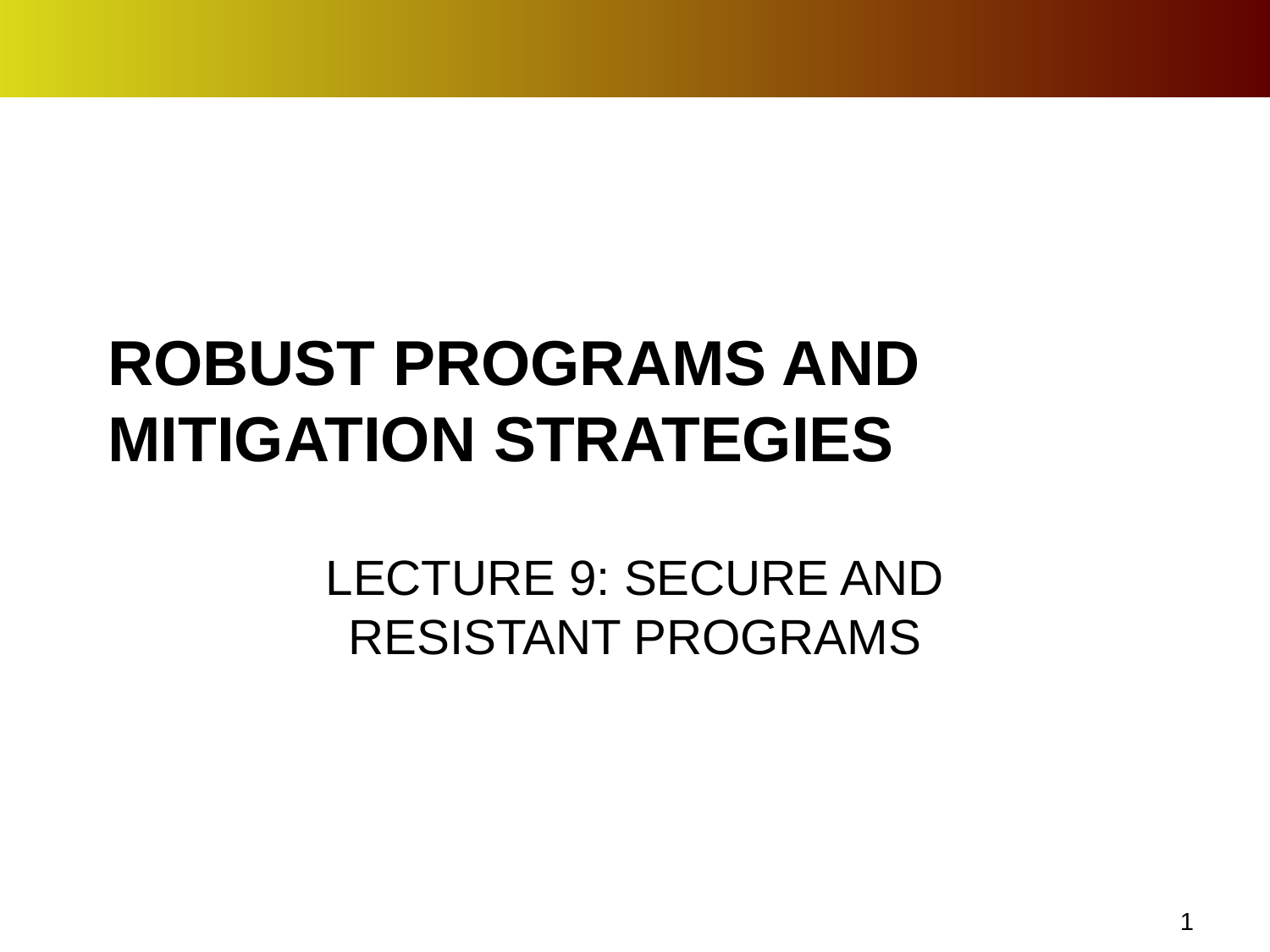

# ROBUST PROGRAMS AND MITIGATION STRATEGIES
LECTURE 9: SECURE AND RESISTANT PROGRAMS
1